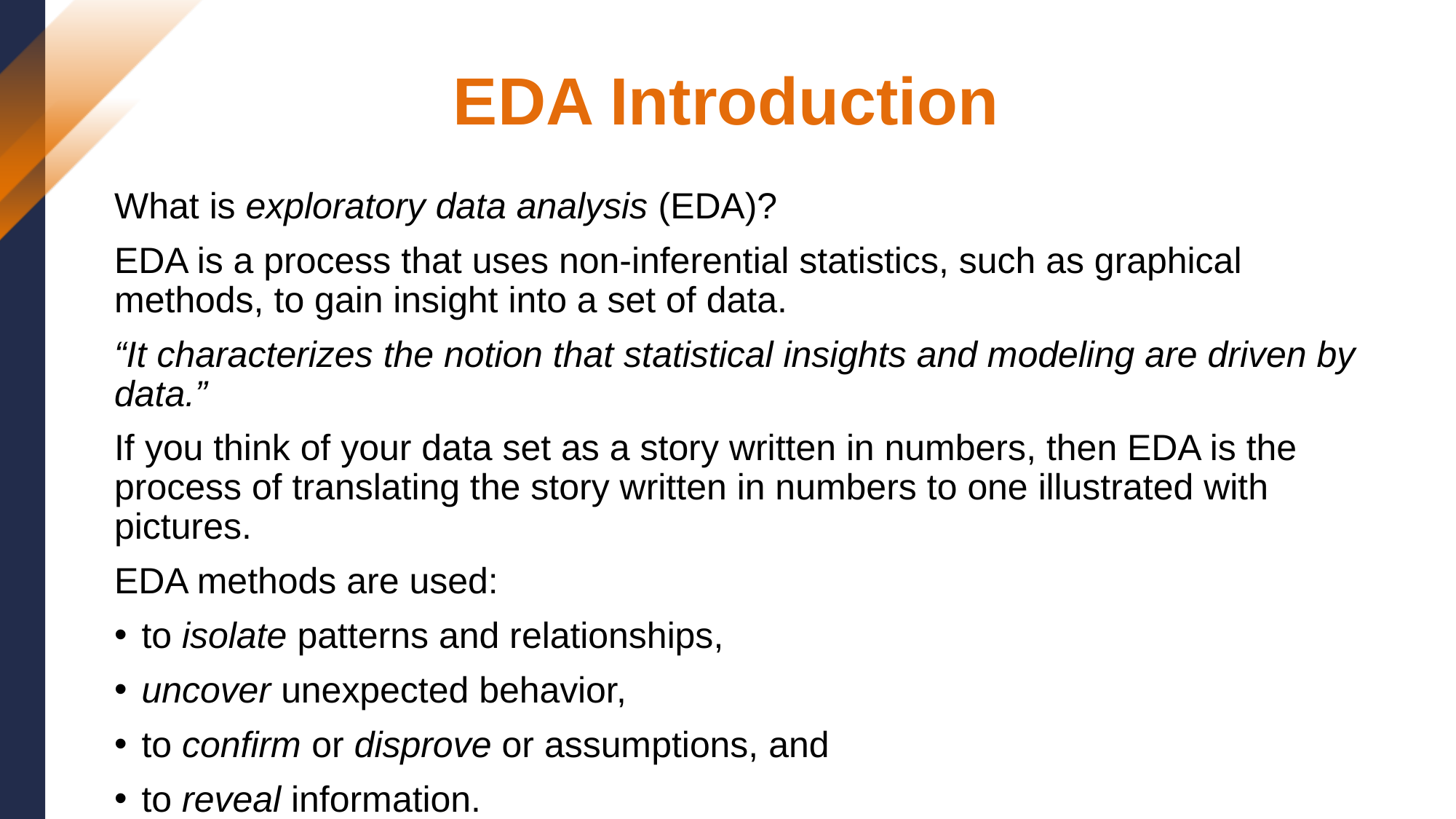

# EDA Introduction
What is exploratory data analysis (EDA)?
EDA is a process that uses non-inferential statistics, such as graphical methods, to gain insight into a set of data.
“It characterizes the notion that statistical insights and modeling are driven by data.”
If you think of your data set as a story written in numbers, then EDA is the process of translating the story written in numbers to one illustrated with pictures.
EDA methods are used:
to isolate patterns and relationships,
uncover unexpected behavior,
to confirm or disprove or assumptions, and
to reveal information.